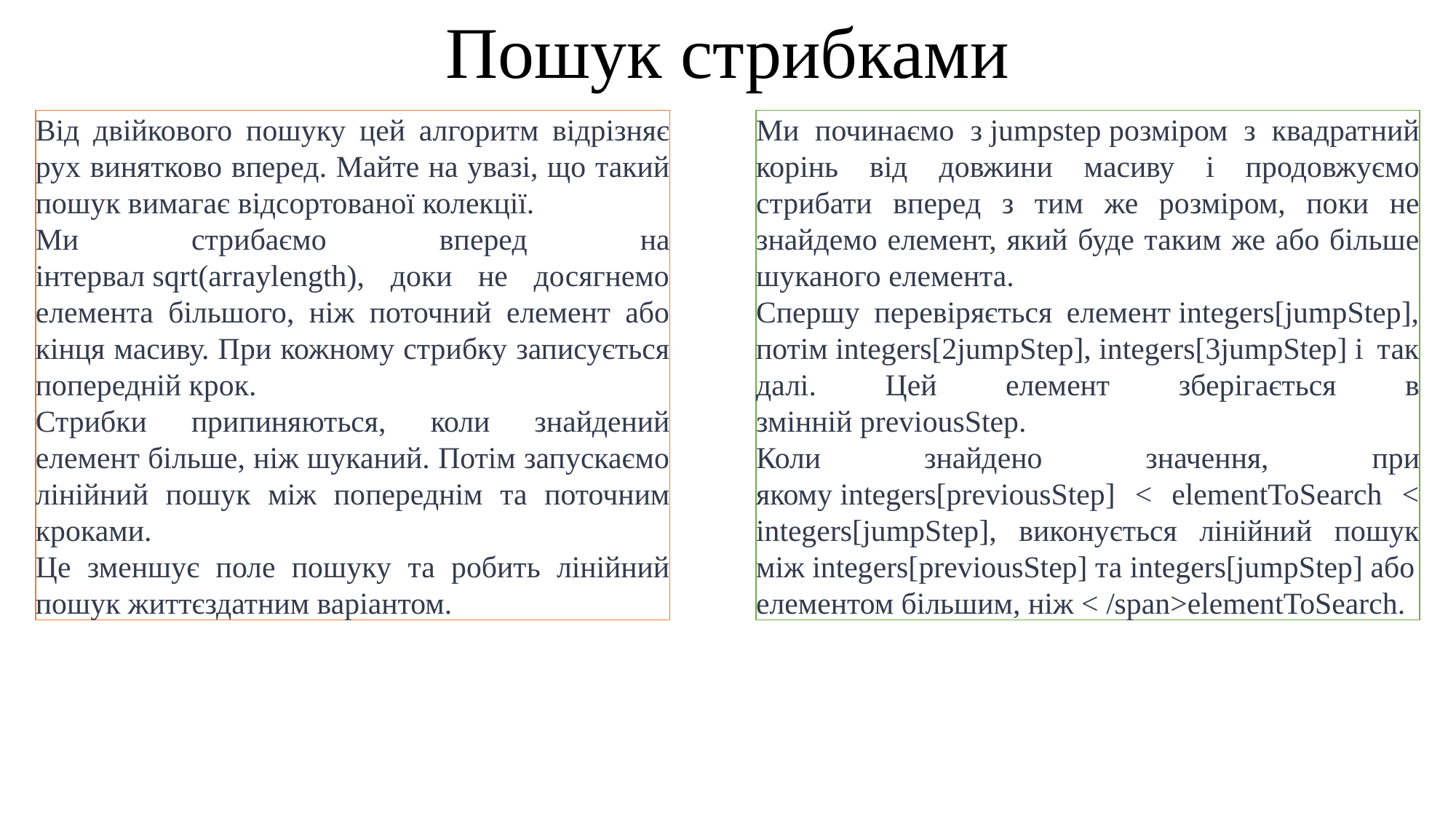

Пошук стрибками
Від двійкового пошуку цей алгоритм відрізняє рух винятково вперед. Майте на увазі, що такий пошук вимагає відсортованої колекції.
Ми стрибаємо вперед на інтервал sqrt(arraylength), доки не досягнемо елемента більшого, ніж поточний елемент або кінця масиву. При кожному стрибку записується попередній крок.
Стрибки припиняються, коли знайдений елемент більше, ніж шуканий. Потім запускаємо лінійний пошук між попереднім та поточним кроками.
Це зменшує поле пошуку та робить лінійний пошук життєздатним варіантом.
Ми починаємо з jumpstep розміром з квадратний корінь від довжини масиву і продовжуємо стрибати вперед з тим же розміром, поки не знайдемо елемент, який буде таким же або більше шуканого елемента.
Спершу перевіряється елемент integers[jumpStep], потім integers[2jumpStep], integers[3jumpStep] і так далі. Цей елемент зберігається в змінній previousStep.
Коли знайдено значення, при якому integers[previousStep] < elementToSearch < integers[jumpStep], виконується лінійний пошук між integers[previousStep] та integers[jumpStep] або елементом більшим, ніж < /span>elementToSearch.